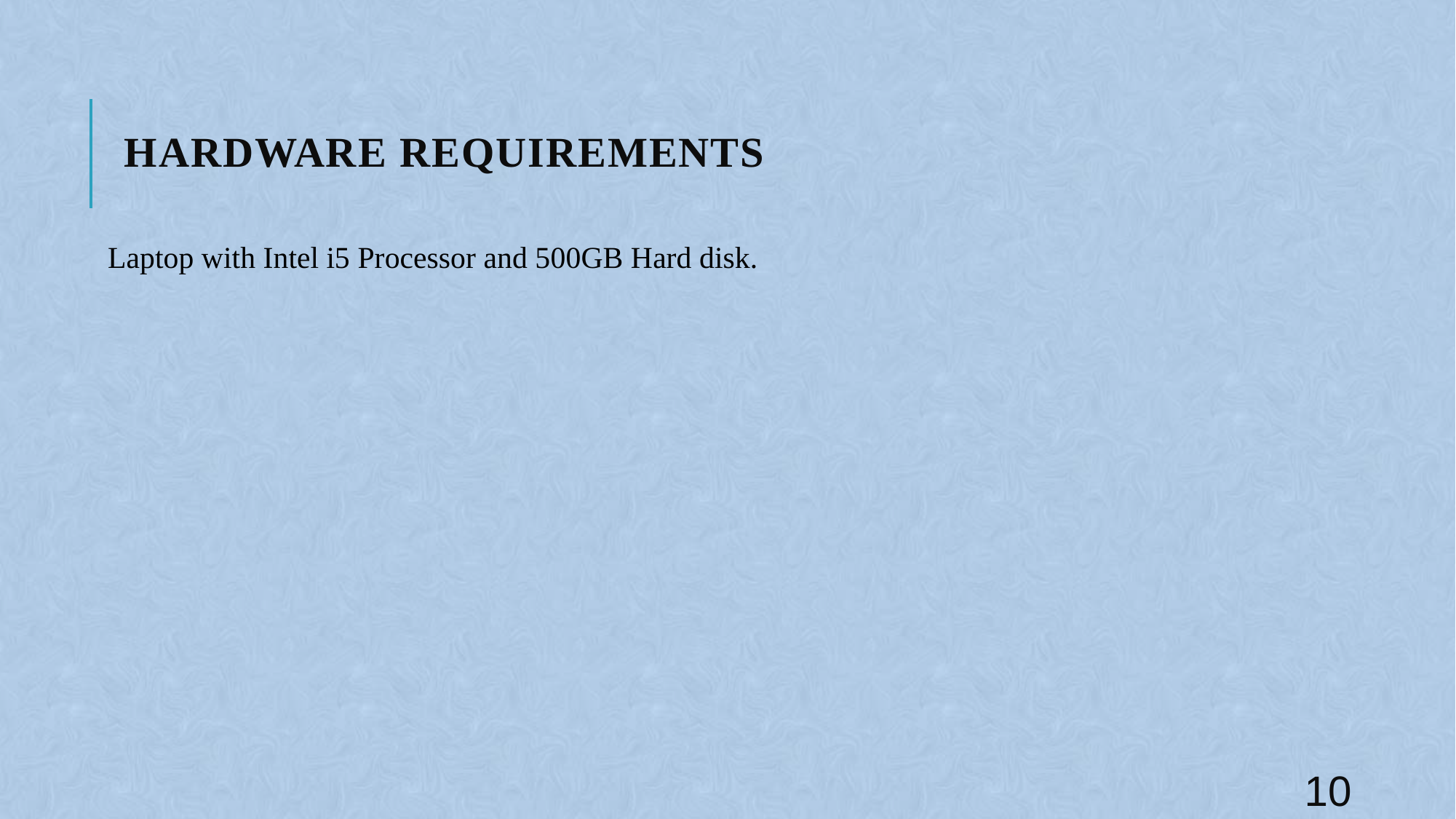

# HARDWARE REQUIREMENTS
Laptop with Intel i5 Processor and 500GB Hard disk.
10